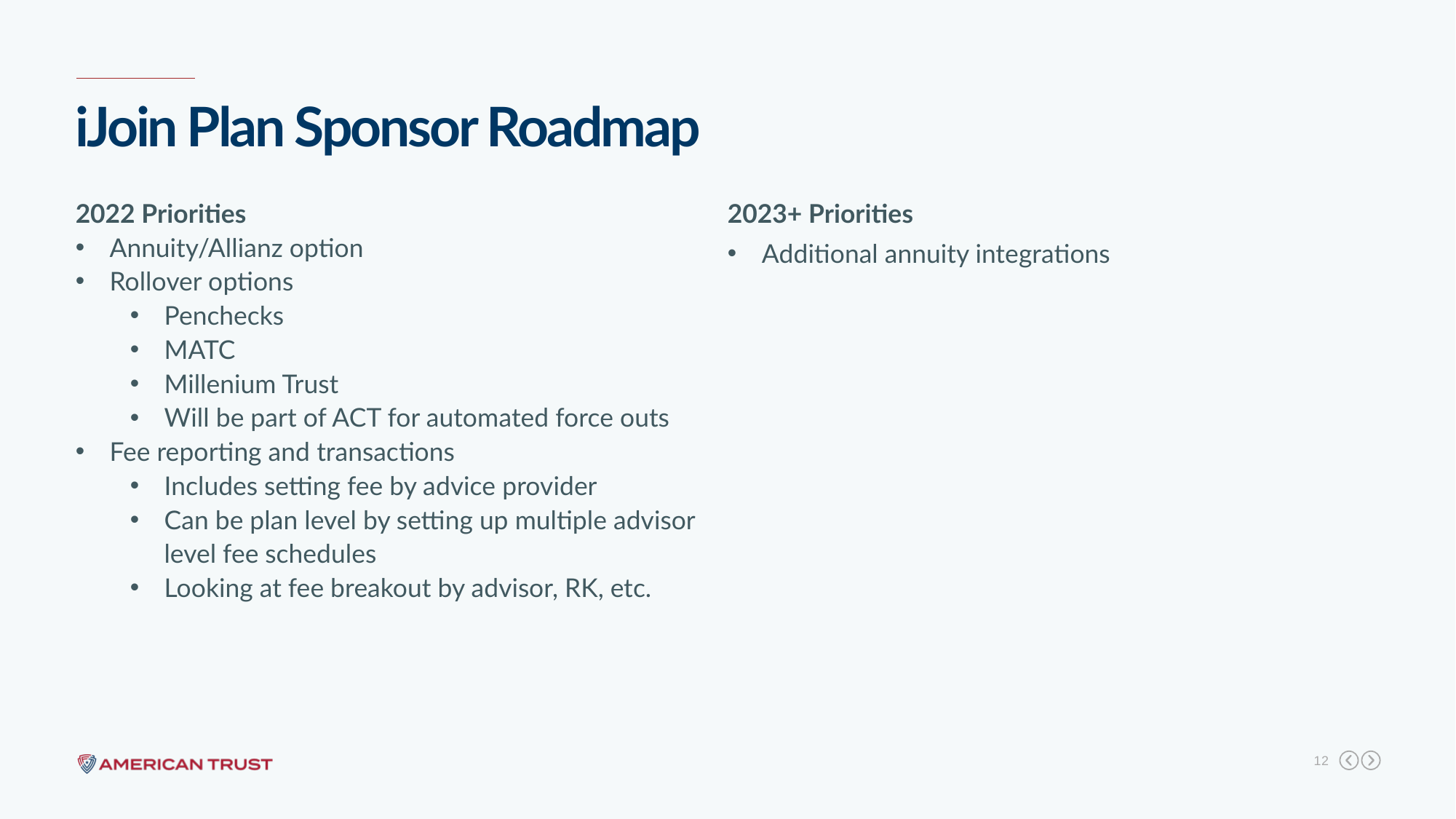

iJoin Plan Sponsor Roadmap
2022 Priorities
Annuity/Allianz option
Rollover options
Penchecks
MATC
Millenium Trust
Will be part of ACT for automated force outs
Fee reporting and transactions
Includes setting fee by advice provider
Can be plan level by setting up multiple advisor level fee schedules
Looking at fee breakout by advisor, RK, etc.
2023+ Priorities
Additional annuity integrations